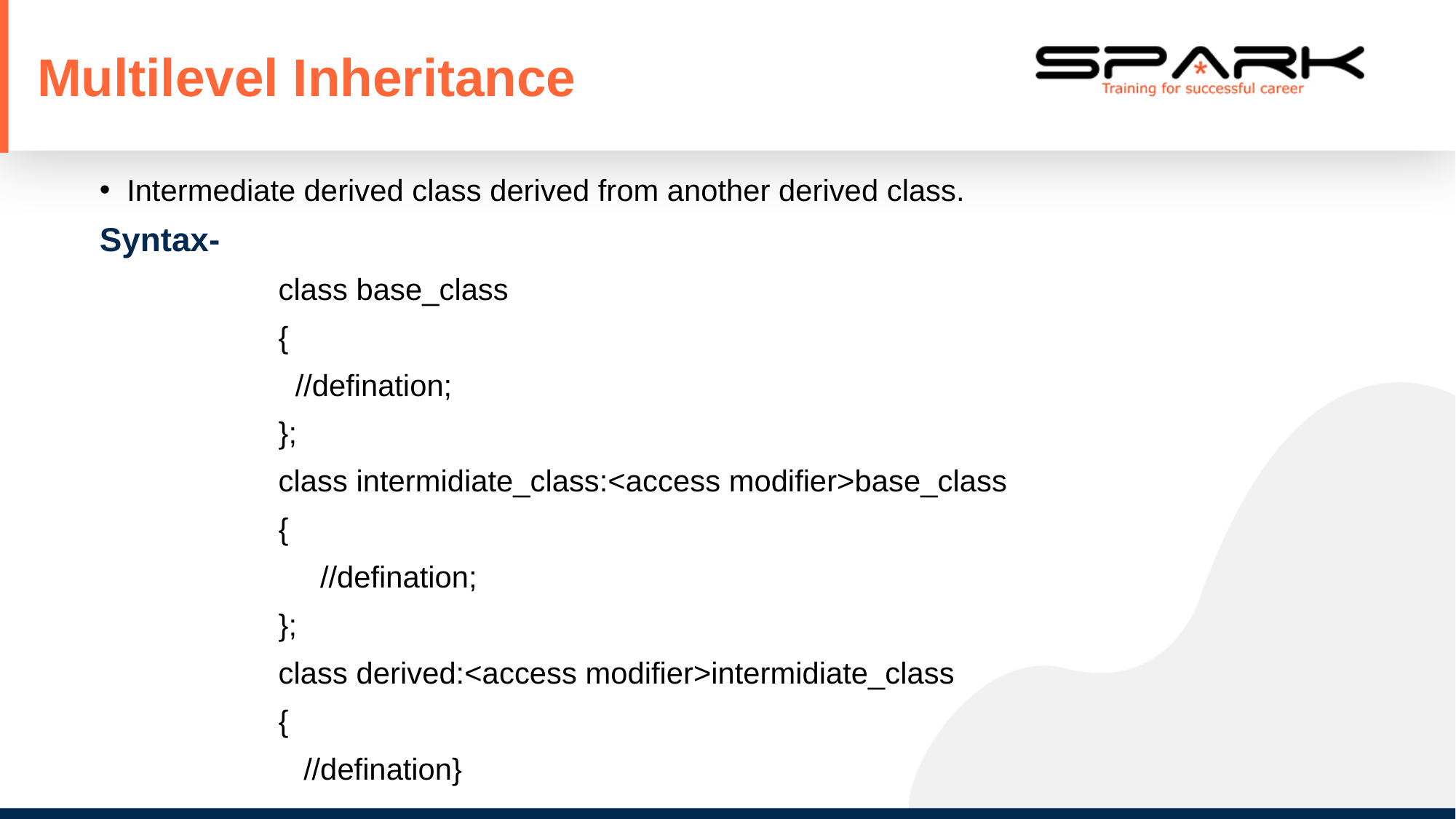

# Multilevel Inheritance
Intermediate derived class derived from another derived class.
Syntax-
          class base_class
          {
            //defination;
          };
          class intermidiate_class:<access modifier>base_class
          {
               //defination;
          };
          class derived:<access modifier>intermidiate_class
          {
             //defination}